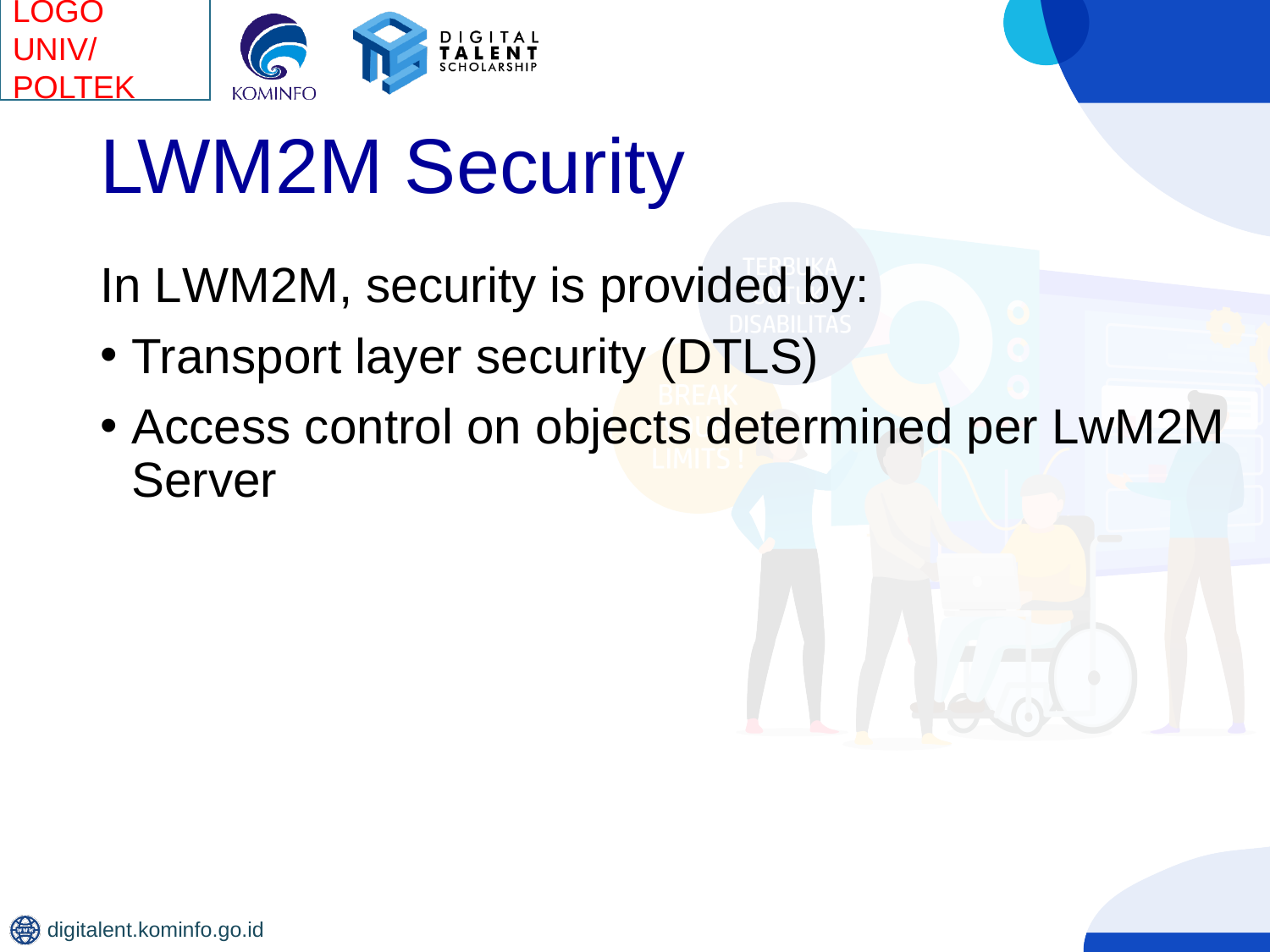

# LWM2M Security
In LWM2M, security is provided by:
Transport layer security (DTLS)
Access control on objects determined per LwM2M Server